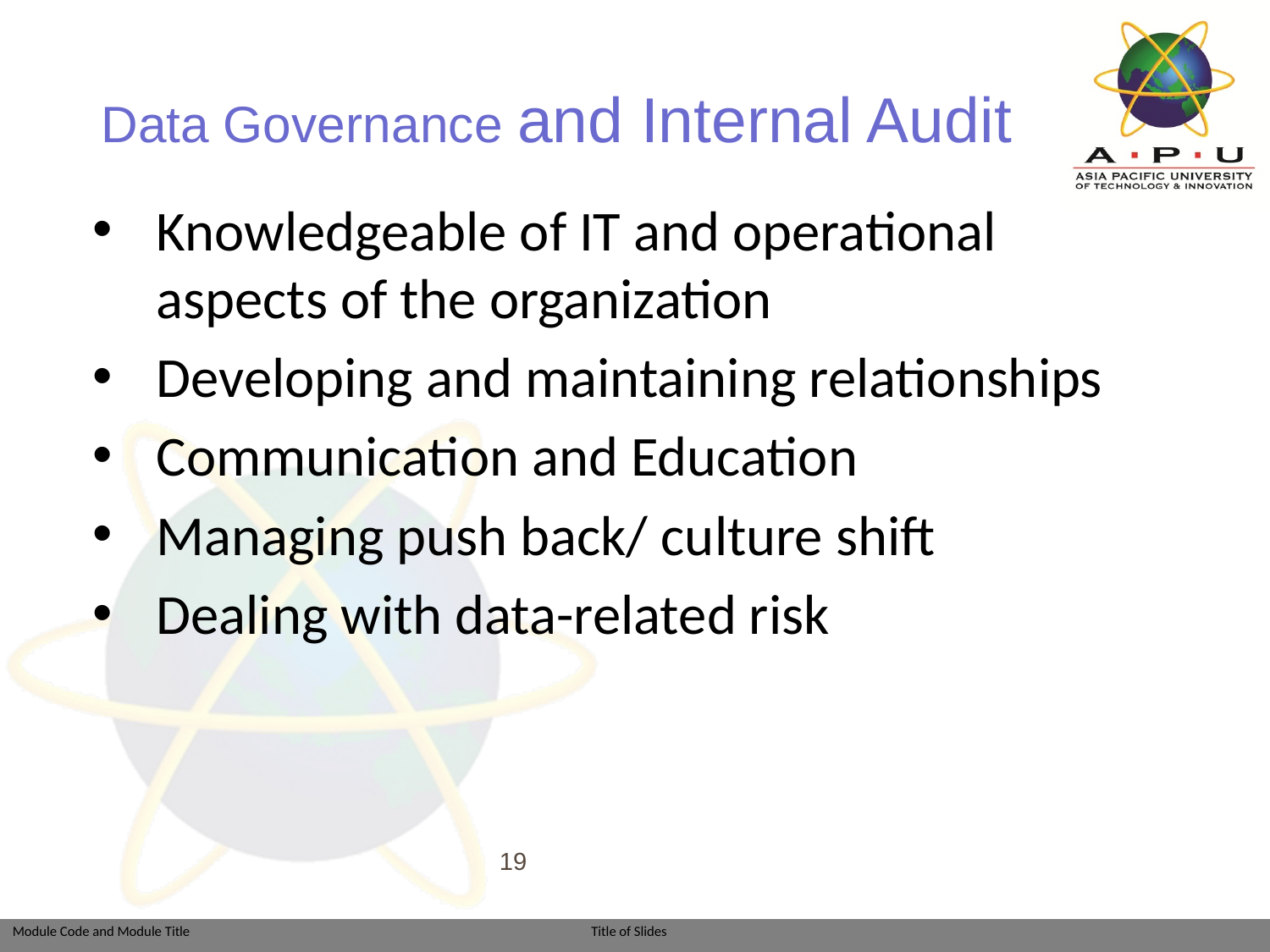

# Data Governance and Internal Audit
Knowledgeable of IT and operational aspects of the organization
Developing and maintaining relationships
Communication and Education
Managing push back/ culture shift
Dealing with data-related risk

19